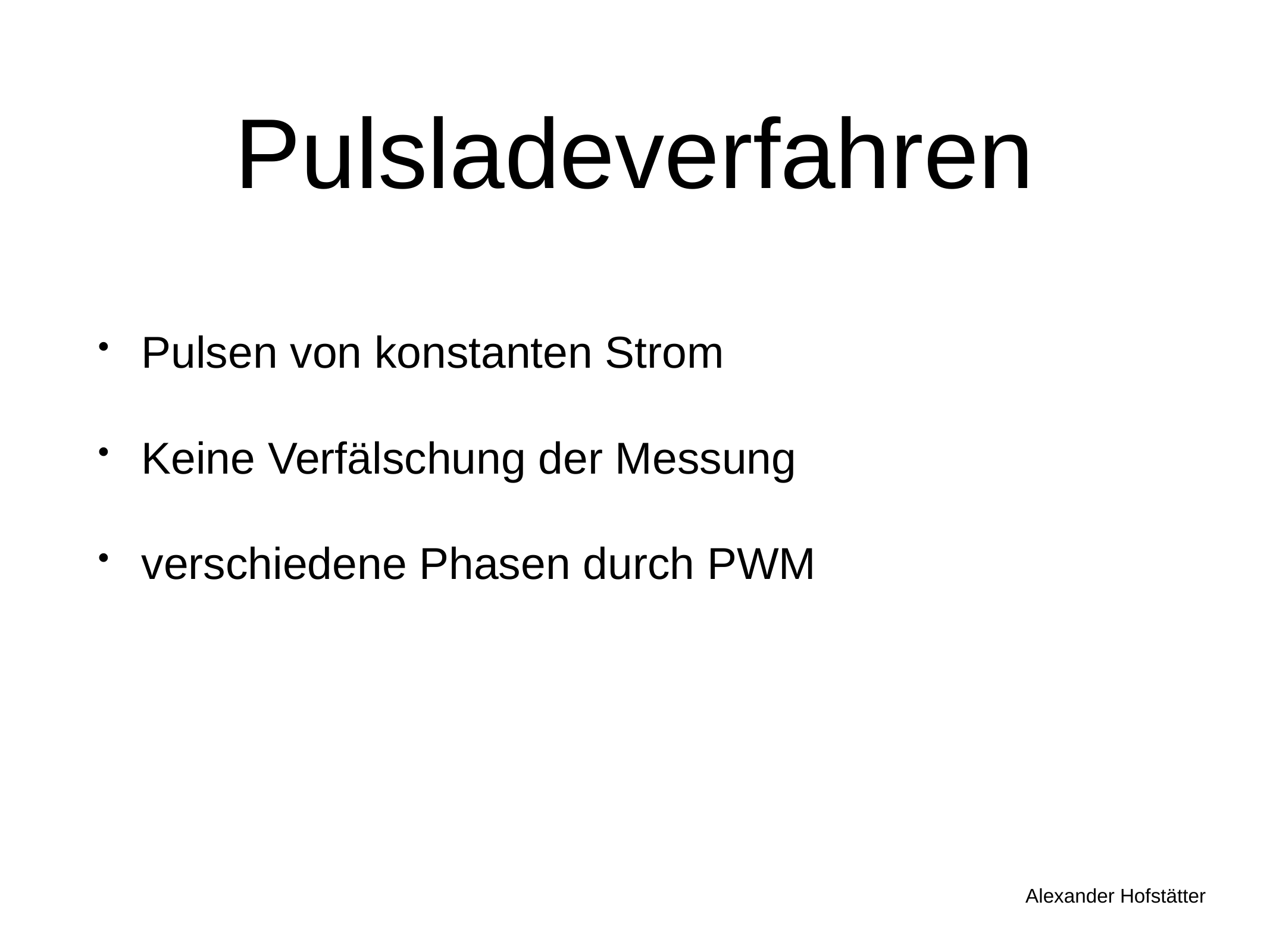

# Pulsladeverfahren
Pulsen von konstanten Strom
Keine Verfälschung der Messung
verschiedene Phasen durch PWM